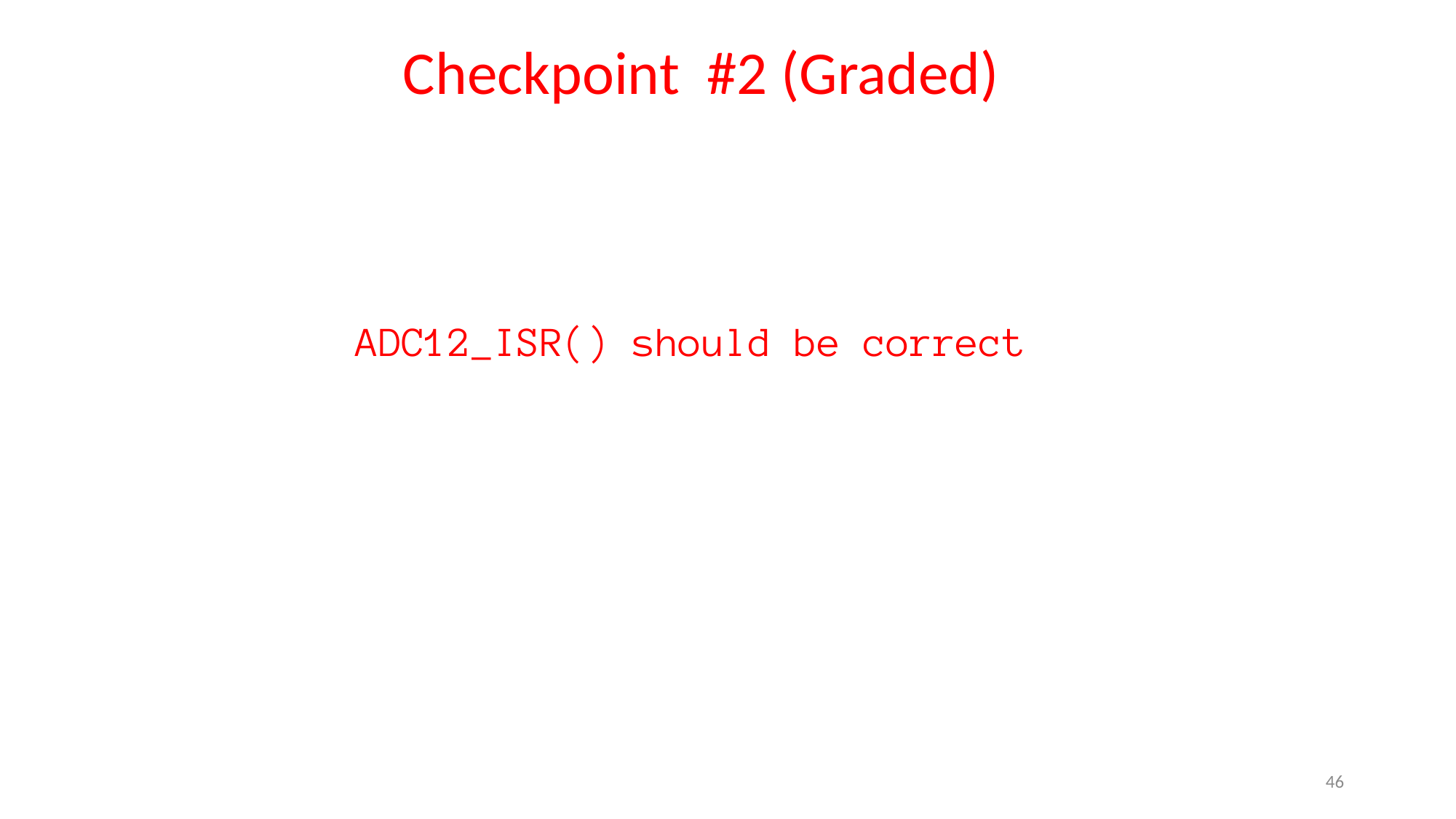

# Checkpoint  #2 (Graded)
ADC12_ISR() should be correct
46